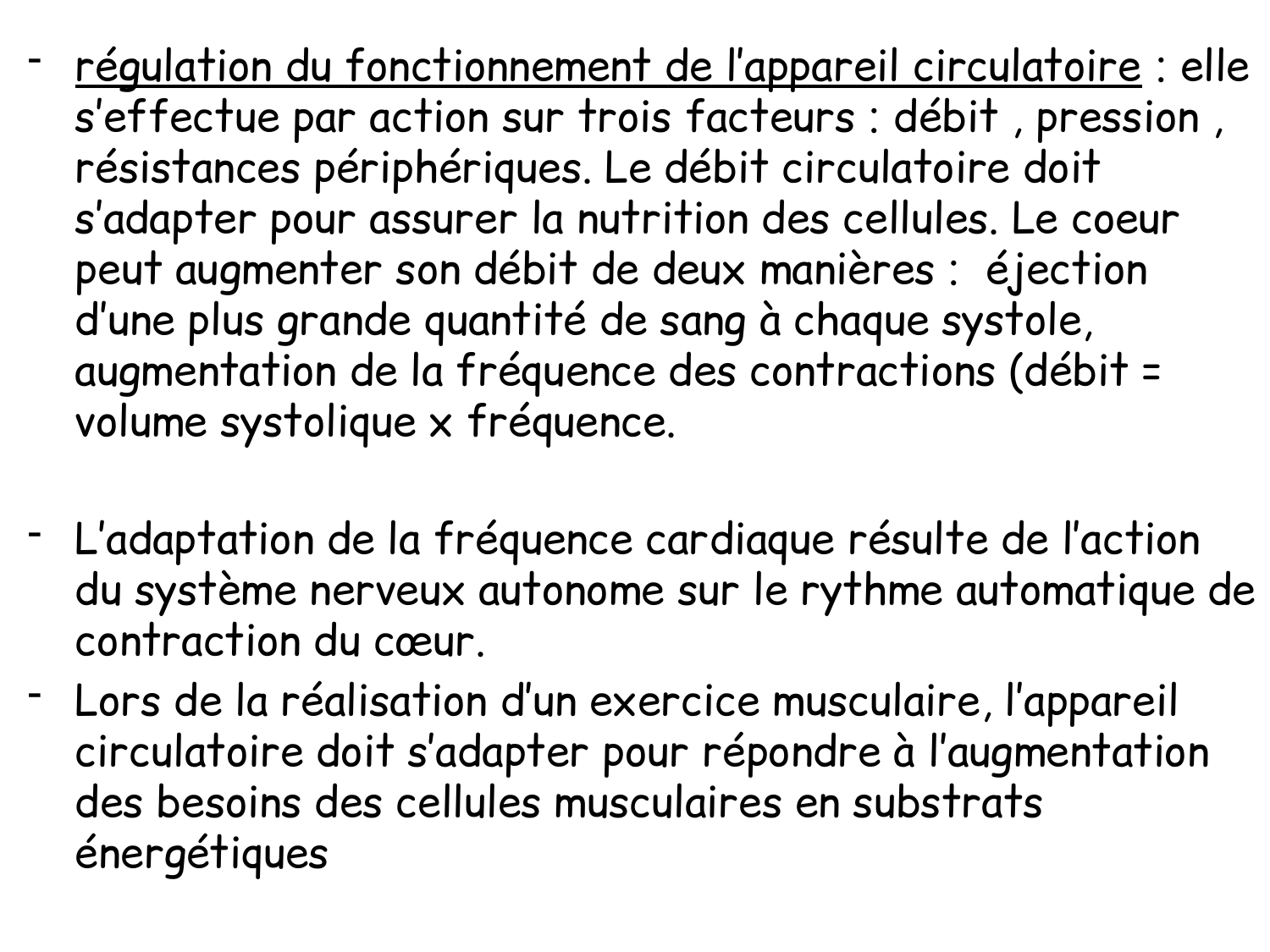

régulation du fonctionnement de l’appareil circulatoire : elle s’effectue par action sur trois facteurs : débit , pression , résistances périphériques. Le débit circulatoire doit s’adapter pour assurer la nutrition des cellules. Le coeur peut augmenter son débit de deux manières :  éjection d’une plus grande quantité de sang à chaque systole, augmentation de la fréquence des contractions (débit = volume systolique x fréquence.

L’adaptation de la fréquence cardiaque résulte de l’action du système nerveux autonome sur le rythme automatique de contraction du cœur.
Lors de la réalisation d’un exercice musculaire, l’appareil circulatoire doit s’adapter pour répondre à l’augmentation des besoins des cellules musculaires en substrats énergétiques